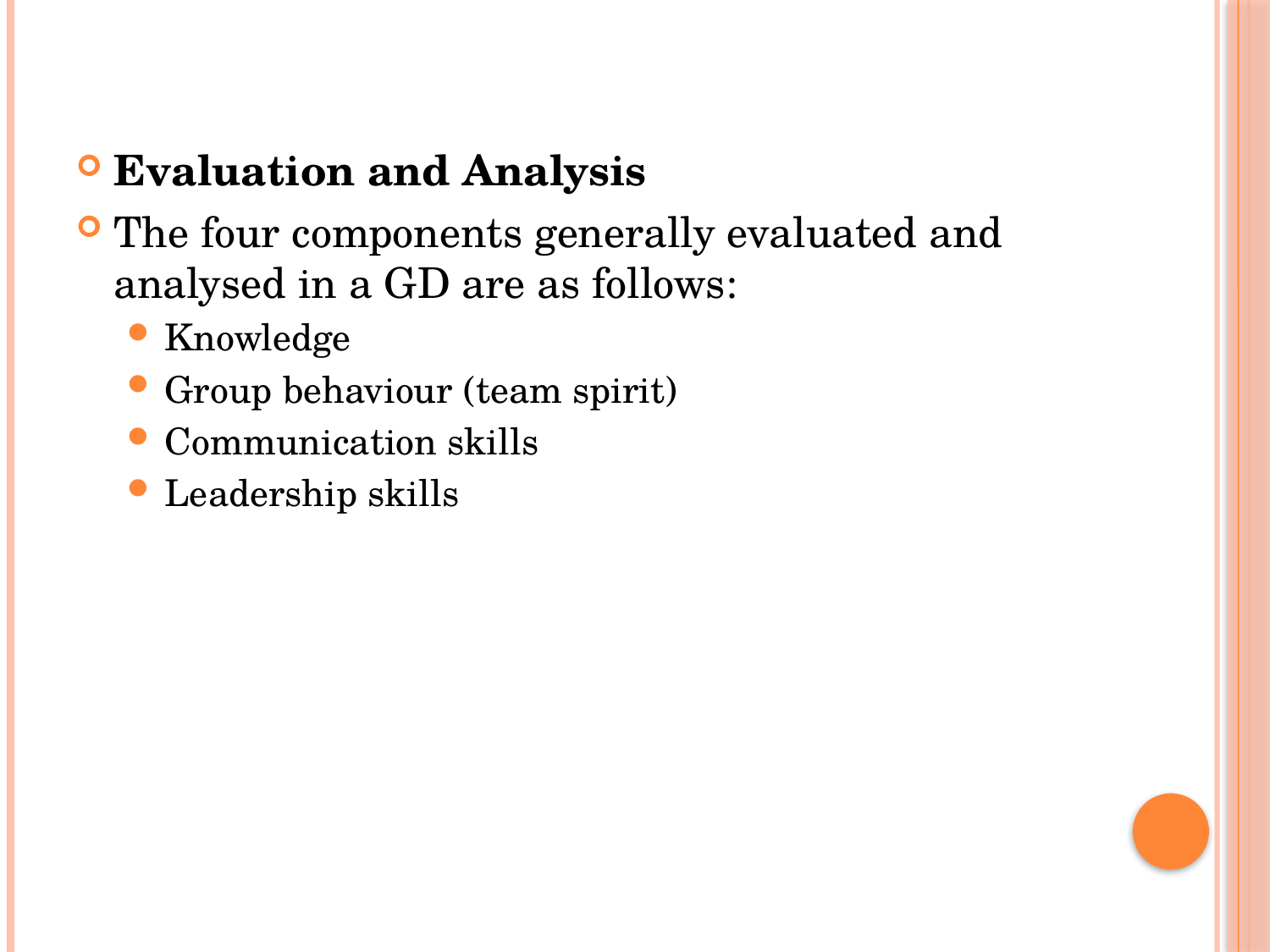

#
Evaluation and Analysis
The four components generally evaluated and analysed in a GD are as follows:
Knowledge
Group behaviour (team spirit)
Communication skills
Leadership skills
24